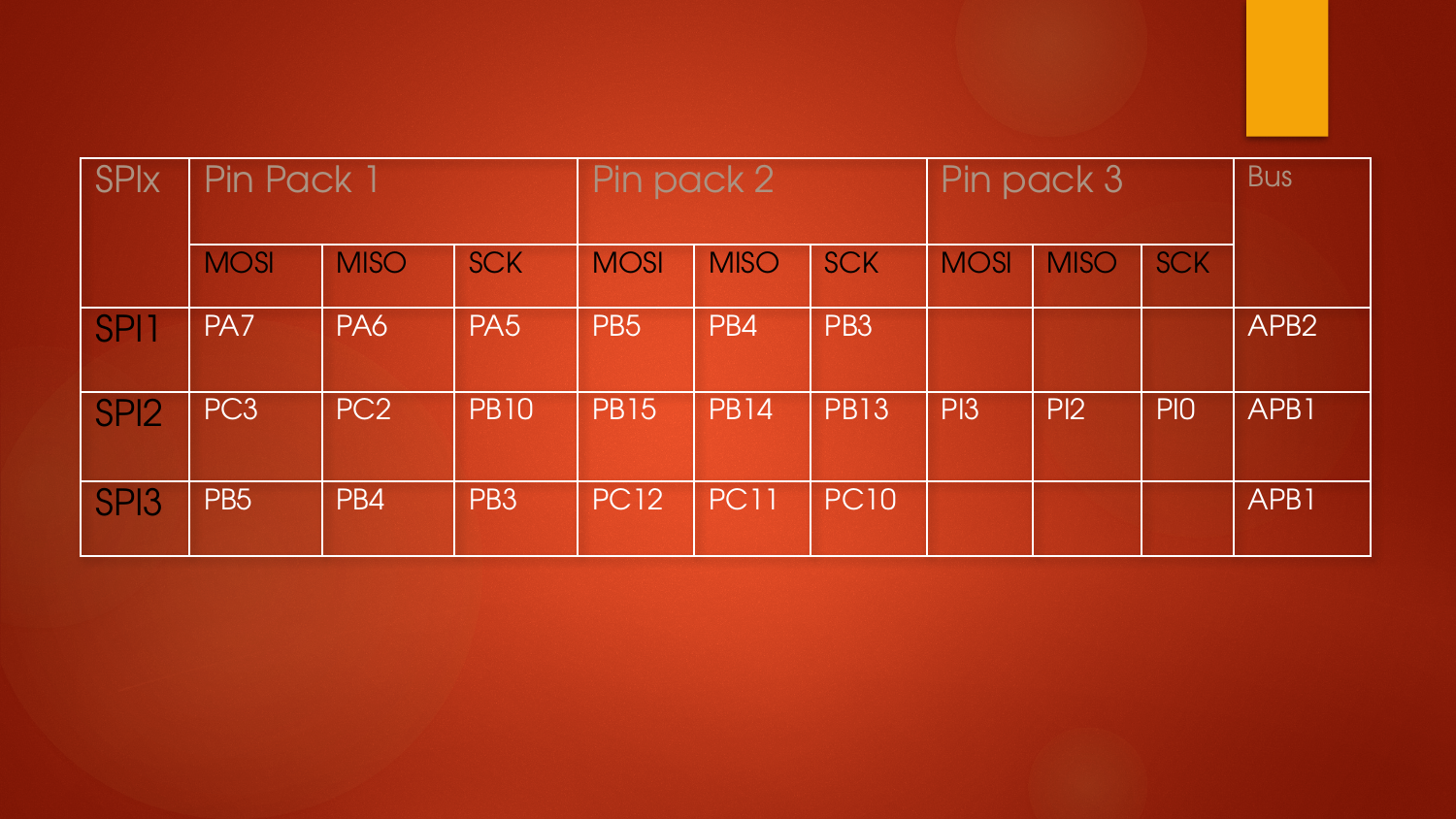

| SPIx | Pin Pack 1 |  |  | Pin pack 2 |  |  | Pin pack 3 |  |  | Bus |
| --- | --- | --- | --- | --- | --- | --- | --- | --- | --- | --- |
|  | MOSI | MISO | SCK | MOSI | MISO | SCK | MOSI | MISO | SCK |  |
| SPI1 | PA7 | PA6 | PA5 | PB5 | PB4 | PB3 |  |  |  | APB2 |
| SPI2 | PC3 | PC2 | PB10 | PB15 | PB14 | PB13 | PI3 | PI2 | PI0 | APB1 |
| SPI3 | PB5 | PB4 | PB3 | PC12 | PC11 | PC10 |  |  |  | APB1 |